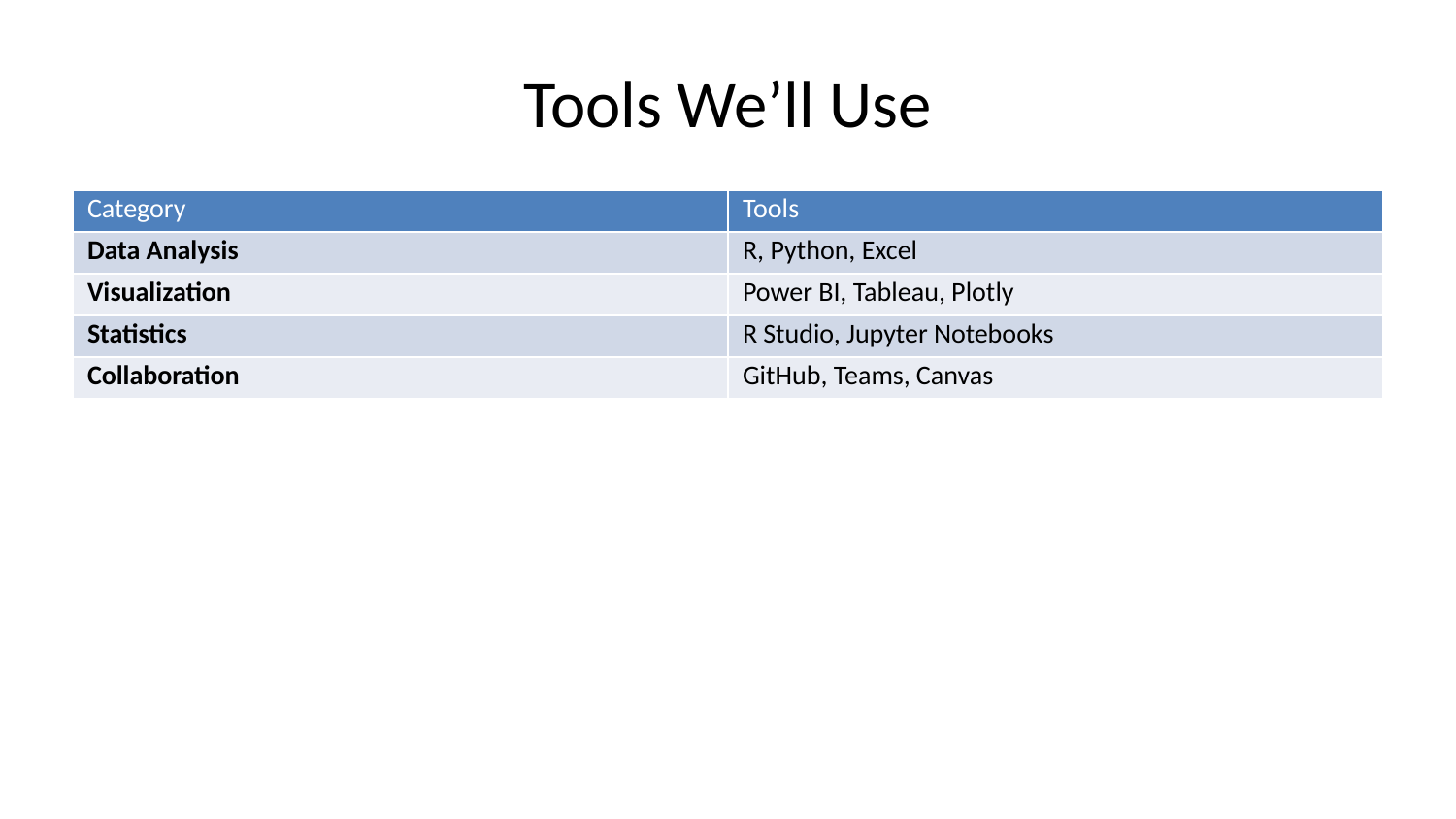

# Tools We’ll Use
| Category | Tools |
| --- | --- |
| Data Analysis | R, Python, Excel |
| Visualization | Power BI, Tableau, Plotly |
| Statistics | R Studio, Jupyter Notebooks |
| Collaboration | GitHub, Teams, Canvas |